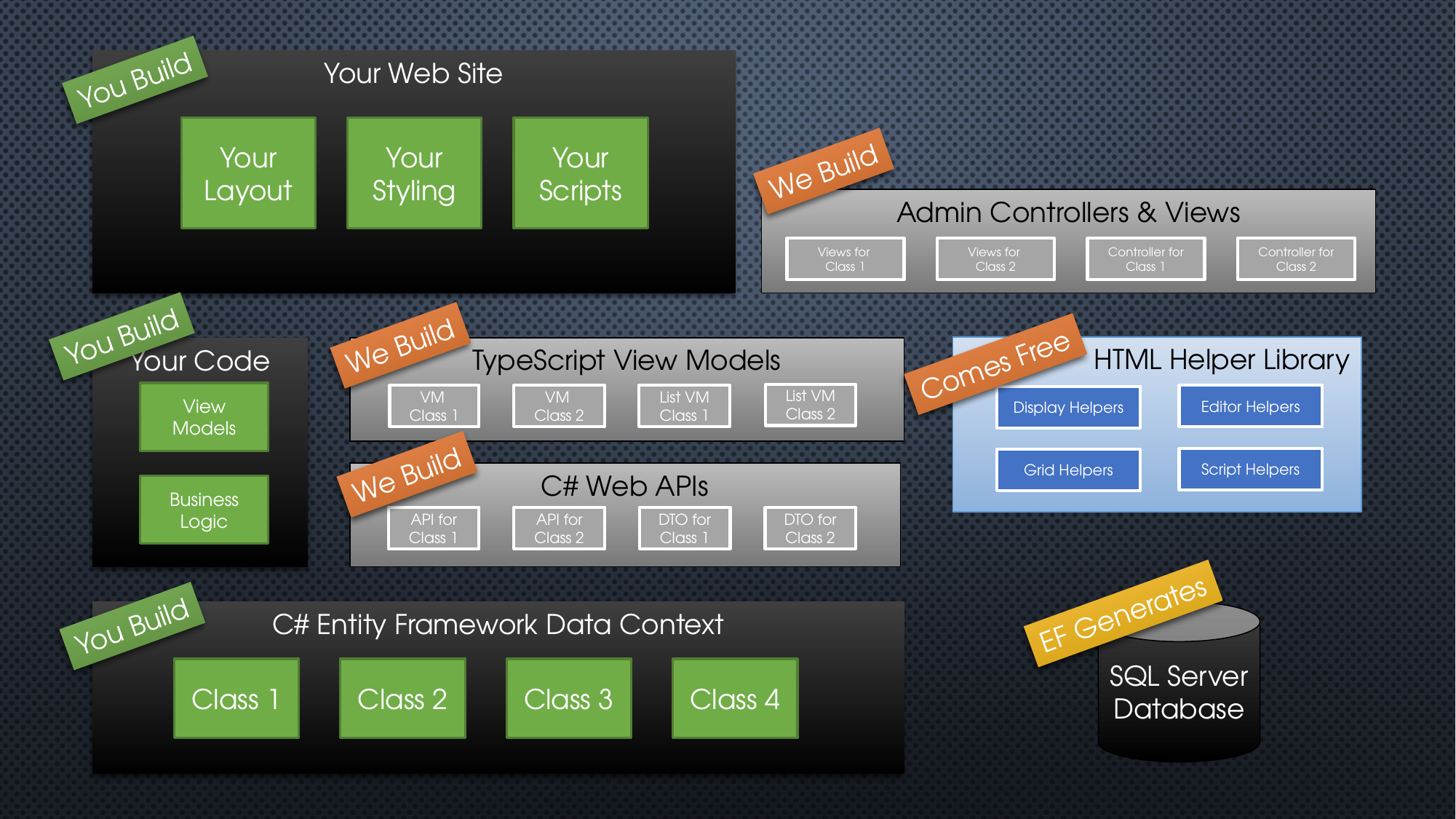

Your Web Site
You Build
Your Scripts
Your Layout
Your Styling
We Build
Admin Controllers & Views
Controller for Class 2
Controller for Class 1
Views for
Class 2
Views for
Class 1
You Build
We Build
                 HTML Helper Library
TypeScript View Models
Your Code
Comes Free
View Models
List VM Class 2
List VM Class 1
Editor Helpers
VM
Class 2
VM
Class 1
Display Helpers
Script Helpers
Grid Helpers
We Build
C# Web APIs
Business Logic
API for Class 2
DTO for Class 1
DTO for Class 2
API for Class 1
EF Generates
SQL Server Database
C# Entity Framework Data Context
You Build
Class 3
Class 4
Class 1
Class 2